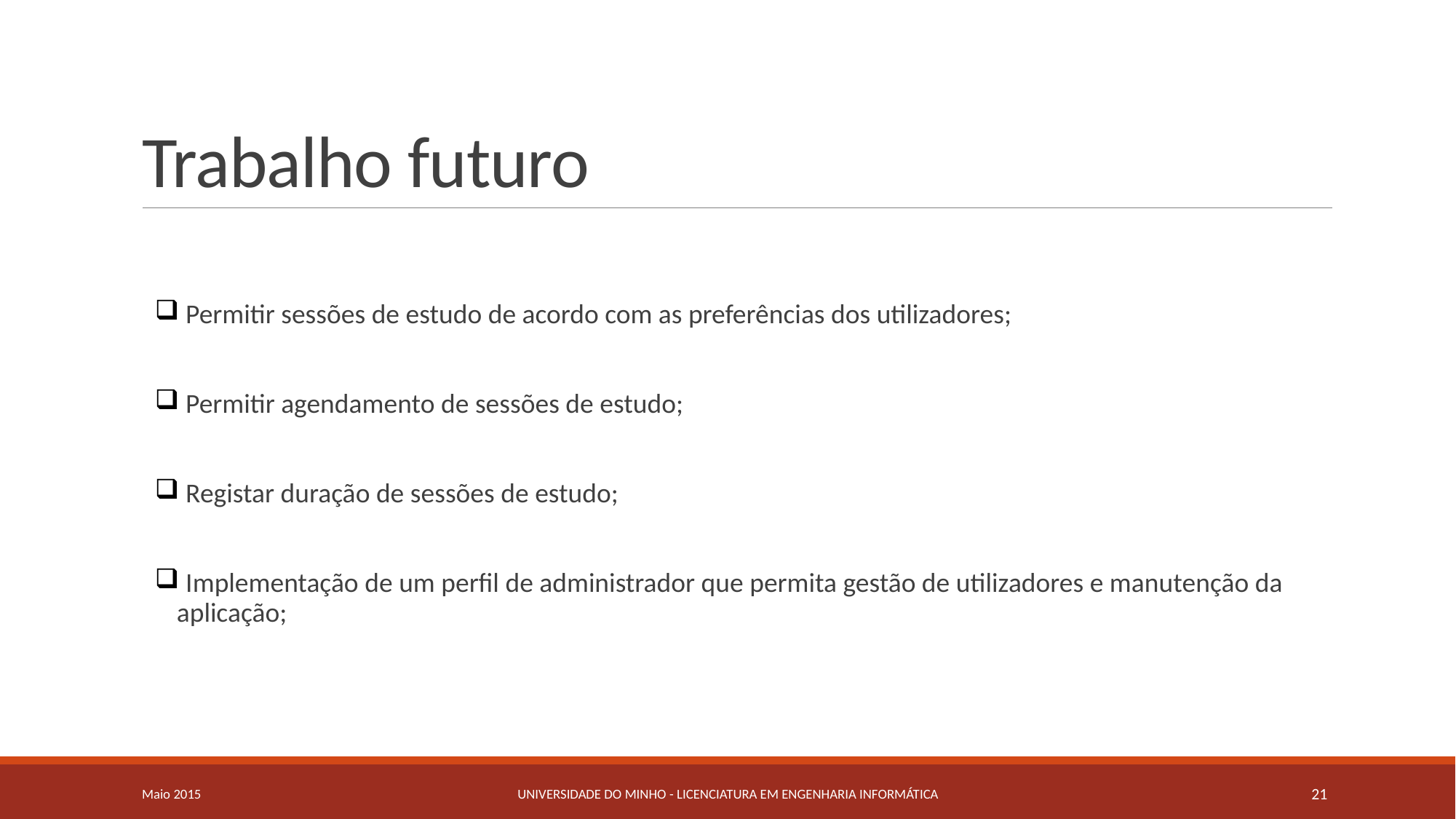

# Trabalho futuro

 Permitir sessões de estudo de acordo com as preferências dos utilizadores;

 Permitir agendamento de sessões de estudo;

 Registar duração de sessões de estudo;

 Implementação de um perfil de administrador que permita gestão de utilizadores e manutenção da aplicação;
Maio 2015
Universidade do Minho - Licenciatura em Engenharia Informática
21